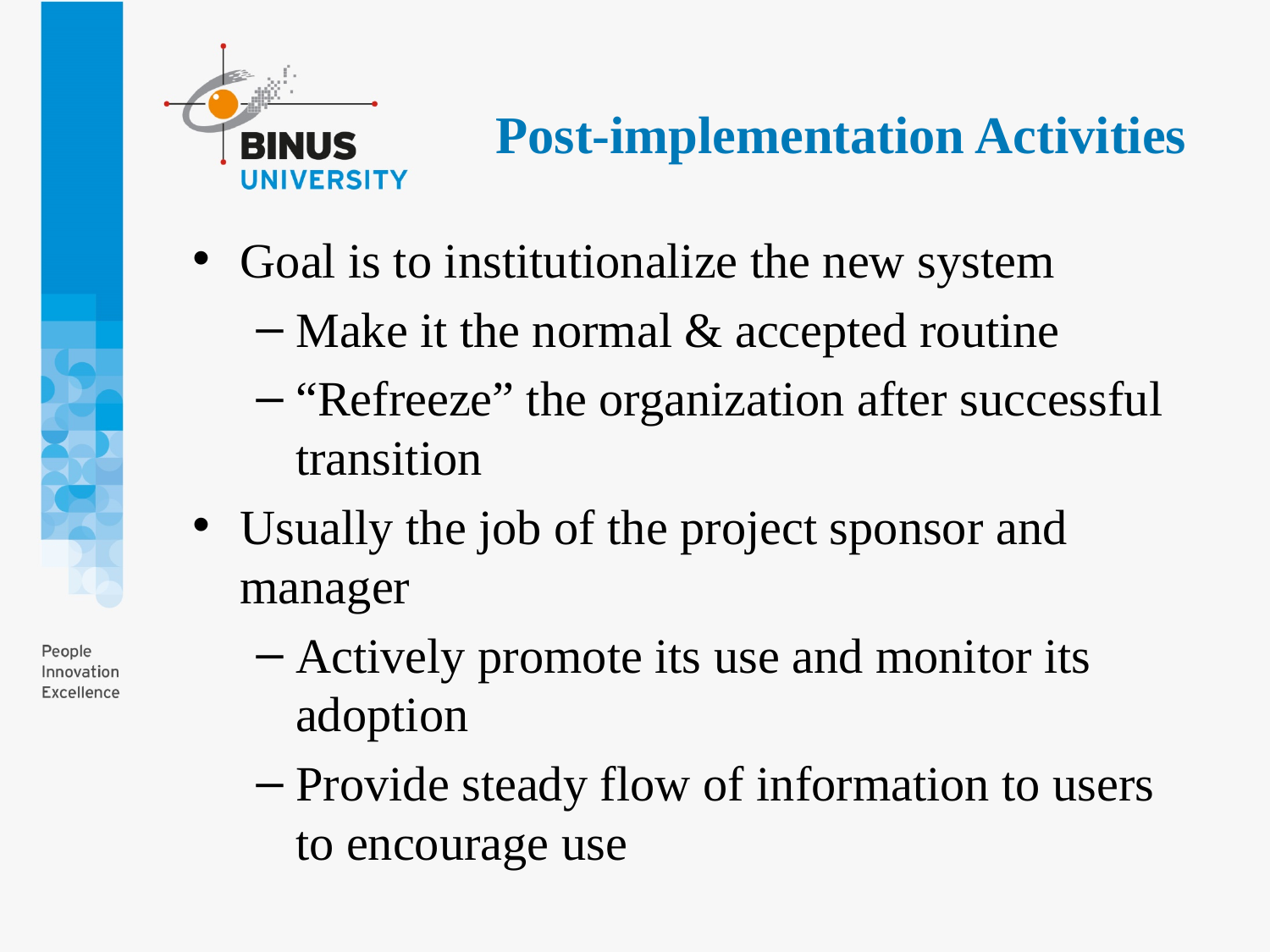

# Post-implementation Activities
Goal is to institutionalize the new system
Make it the normal & accepted routine
“Refreeze” the organization after successful transition
Usually the job of the project sponsor and manager
Actively promote its use and monitor its adoption
Provide steady flow of information to users to encourage use